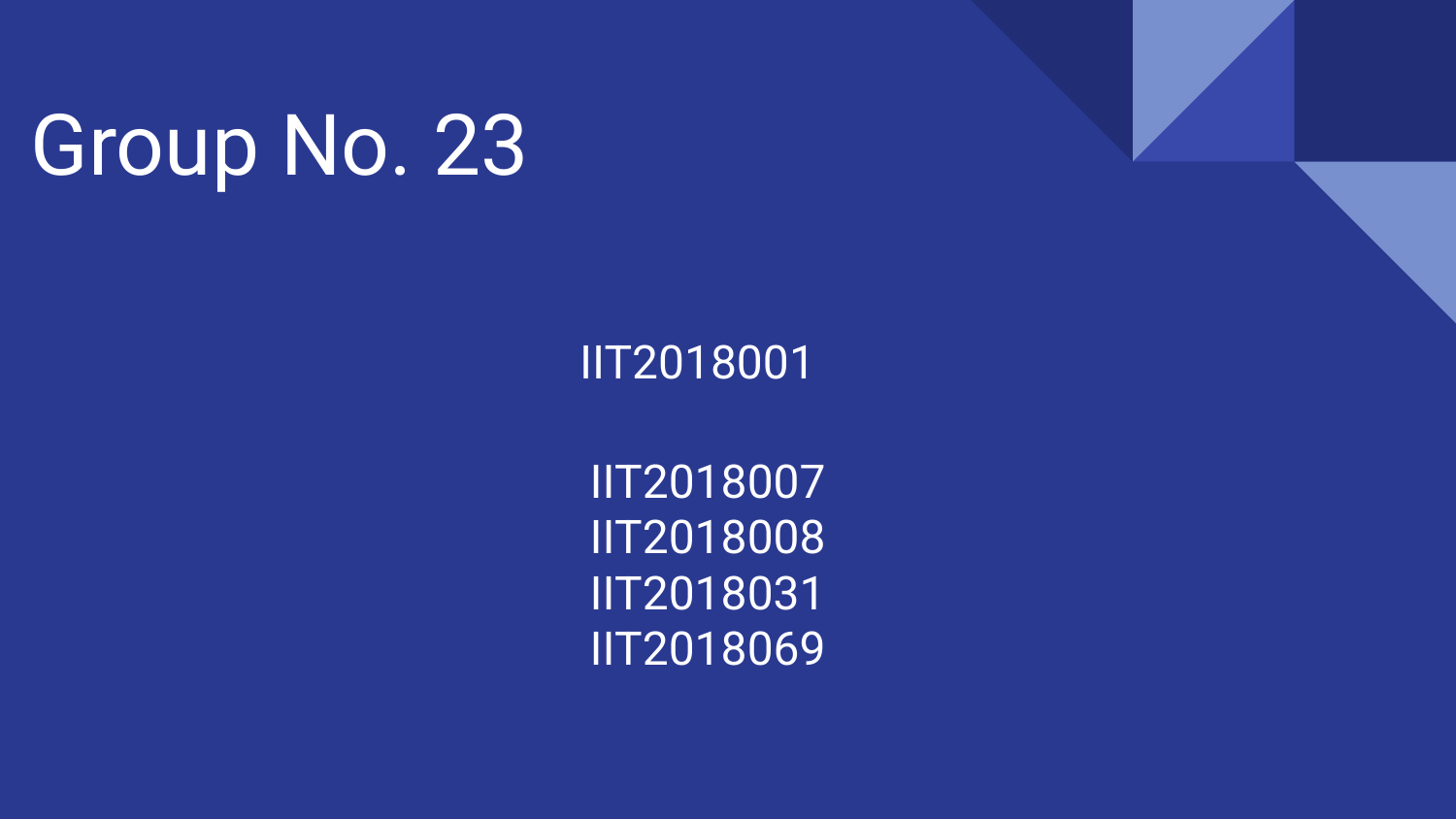

# Group No. 23

                               IIT2018001
                                                IIT2018007
                                                IIT2018008
                                                IIT2018031
                                                IIT2018069